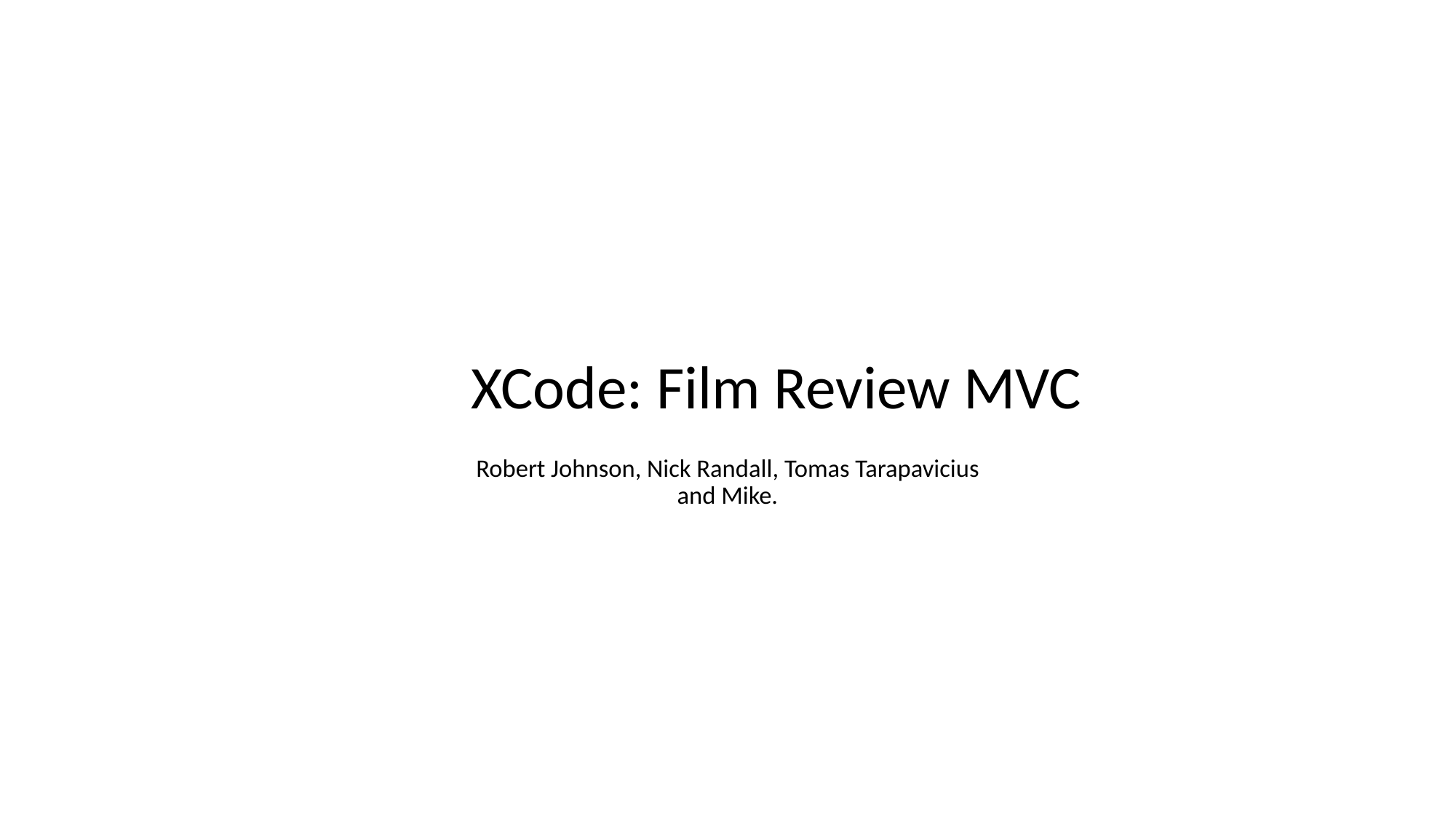

# XCode: Film Review MVC
Robert Johnson, Nick Randall, Tomas Tarapavicius and Mike.